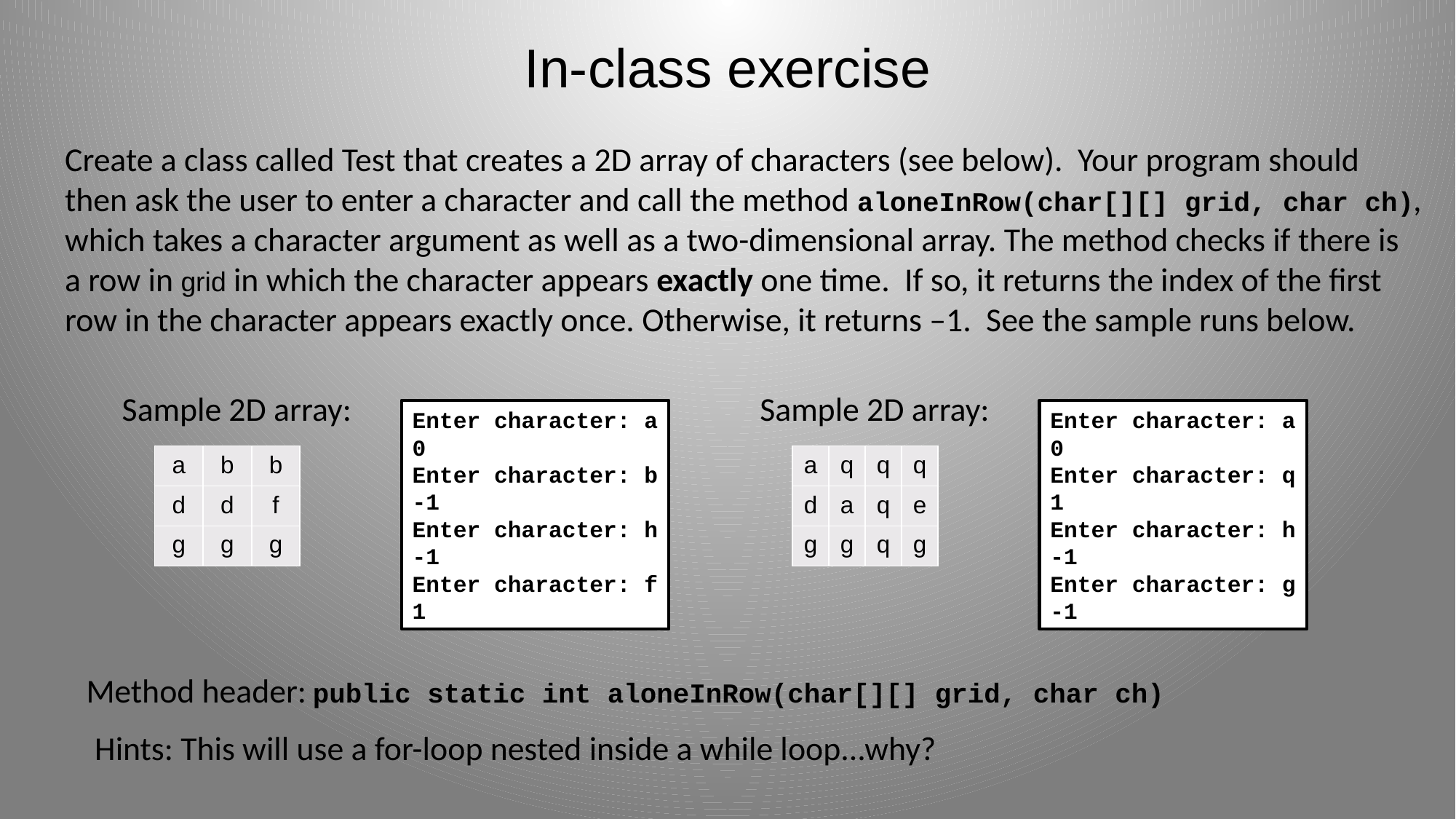

# In-class exercise
Create a class called Test that creates a 2D array of characters (see below).  Your program should
then ask the user to enter a character and call the method aloneInRow(char[][] grid, char ch),
which takes a character argument as well as a two-dimensional array. The method checks if there is
a row in grid in which the character appears exactly one time.  If so, it returns the index of the first
row in the character appears exactly once. Otherwise, it returns –1.  See the sample runs below.
Sample 2D array:
Sample 2D array:
Enter character: a
0
Enter character: b
-1
Enter character: h
-1
Enter character: f
1
Enter character: a
0
Enter character: q
1
Enter character: h
-1
Enter character: g
-1
| a | b | b |
| --- | --- | --- |
| d | d | f |
| g | g | g |
| a | q | q | q |
| --- | --- | --- | --- |
| d | a | q | e |
| g | g | q | g |
Method header: public static int aloneInRow(char[][] grid, char ch)
Hints: This will use a for-loop nested inside a while loop...why?